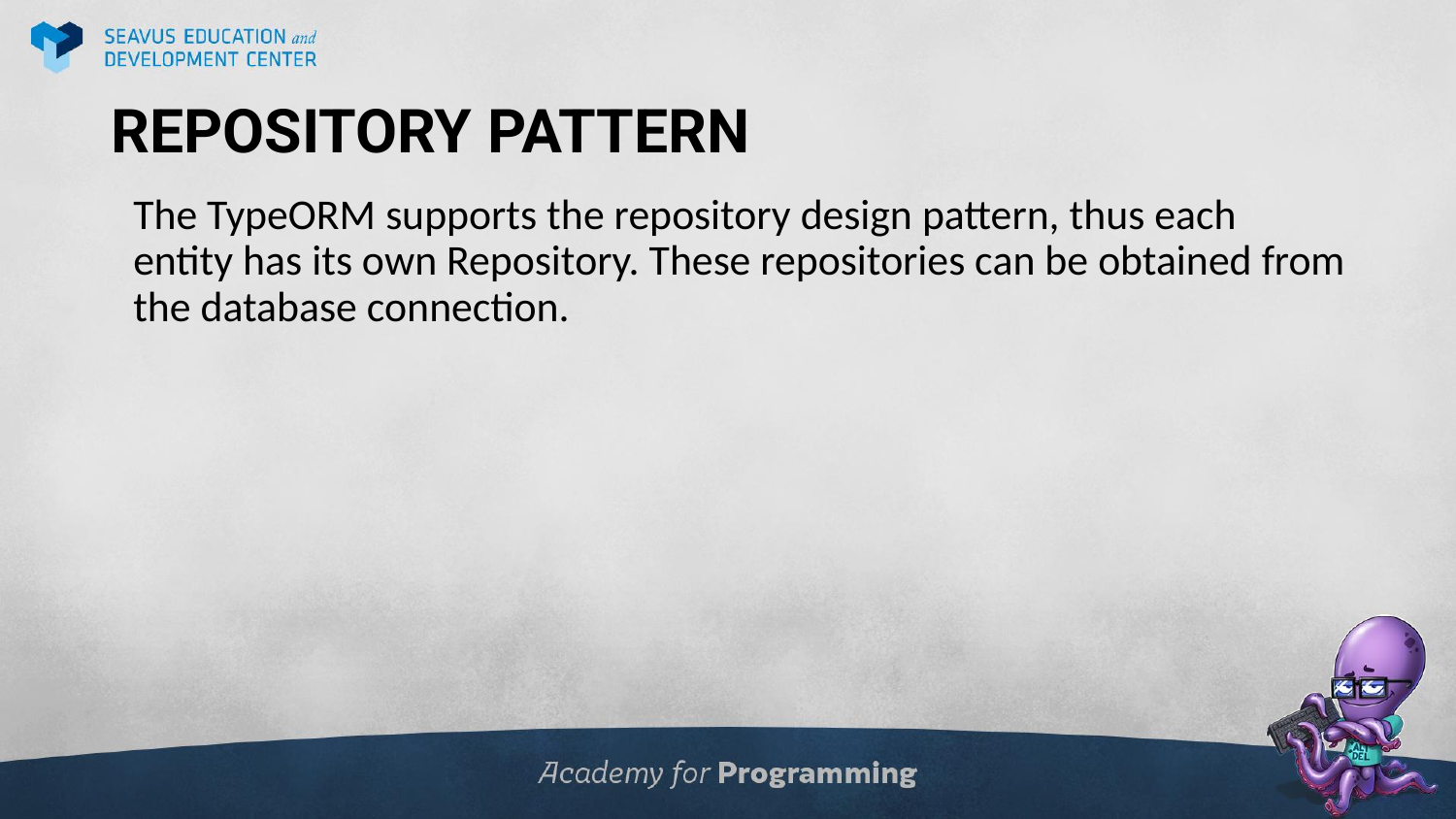

# REPOSITORY PATTERN
The TypeORM supports the repository design pattern, thus each entity has its own Repository. These repositories can be obtained from the database connection.